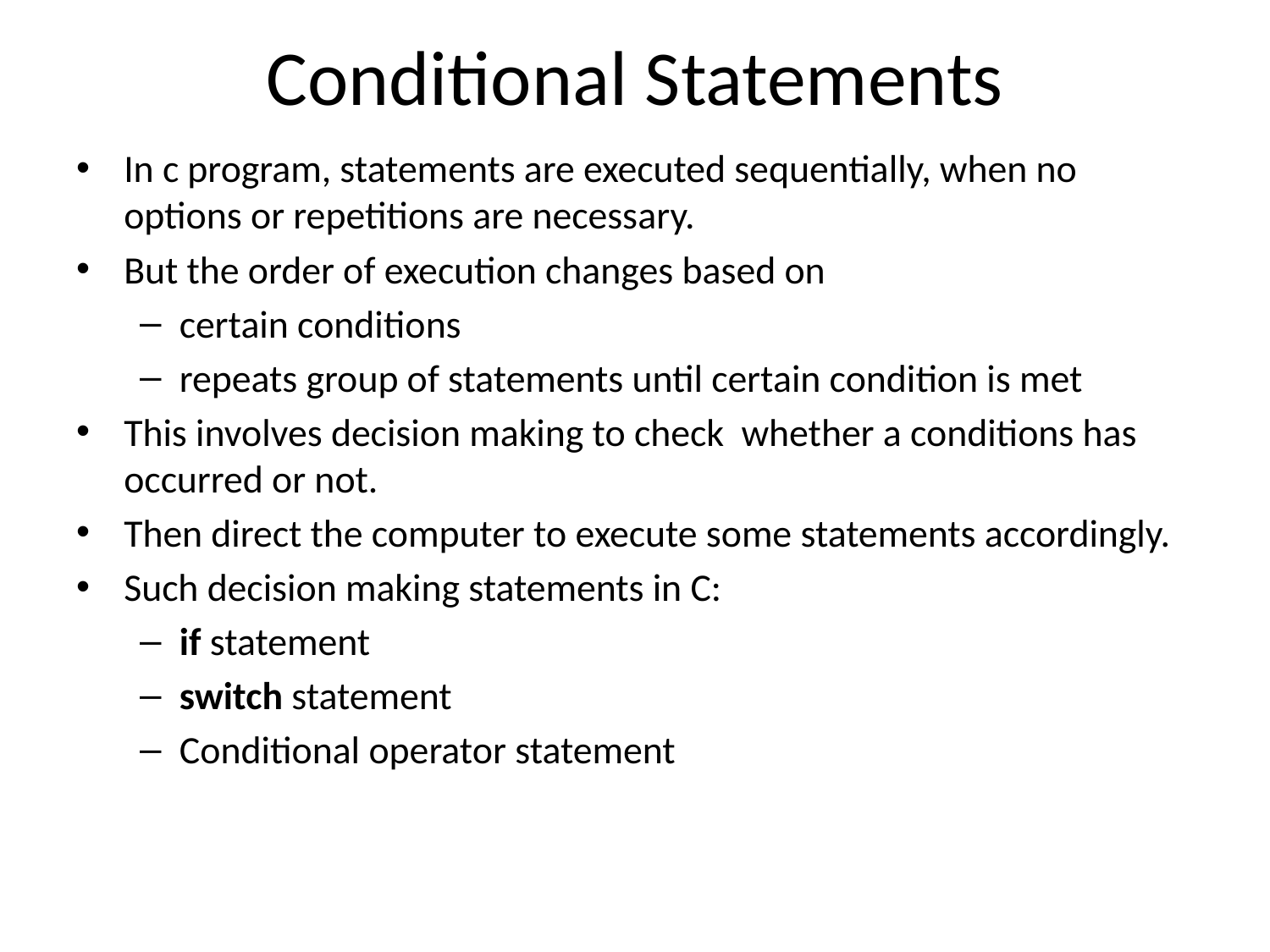

# Conditional Statements
In c program, statements are executed sequentially, when no options or repetitions are necessary.
But the order of execution changes based on
certain conditions
repeats group of statements until certain condition is met
This involves decision making to check  whether a conditions has occurred or not.
Then direct the computer to execute some statements accordingly.
Such decision making statements in C:
if statement
switch statement
Conditional operator statement